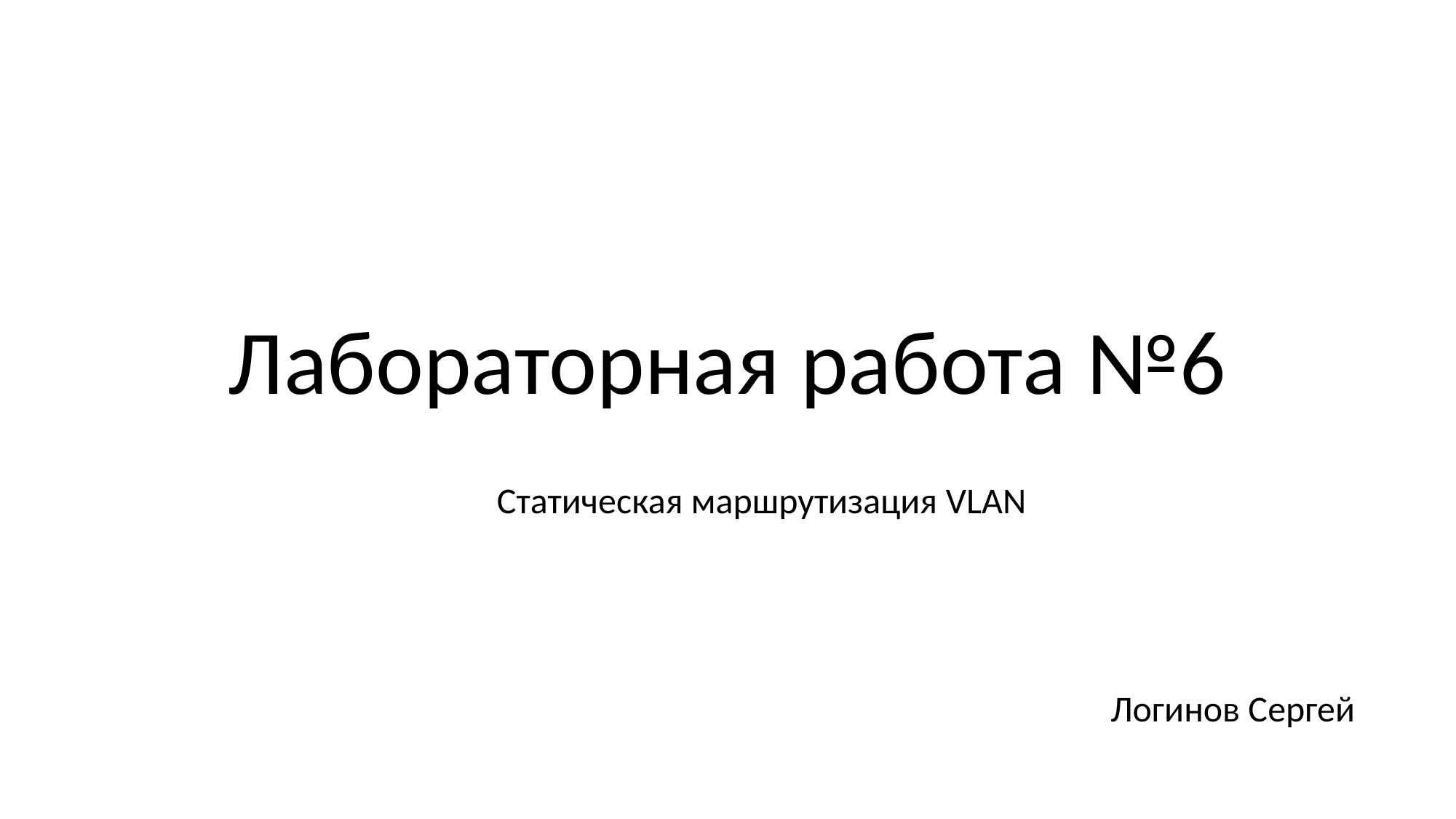

# Лабораторная работа №6
Статическая маршрутизация VLAN
Логинов Сергей